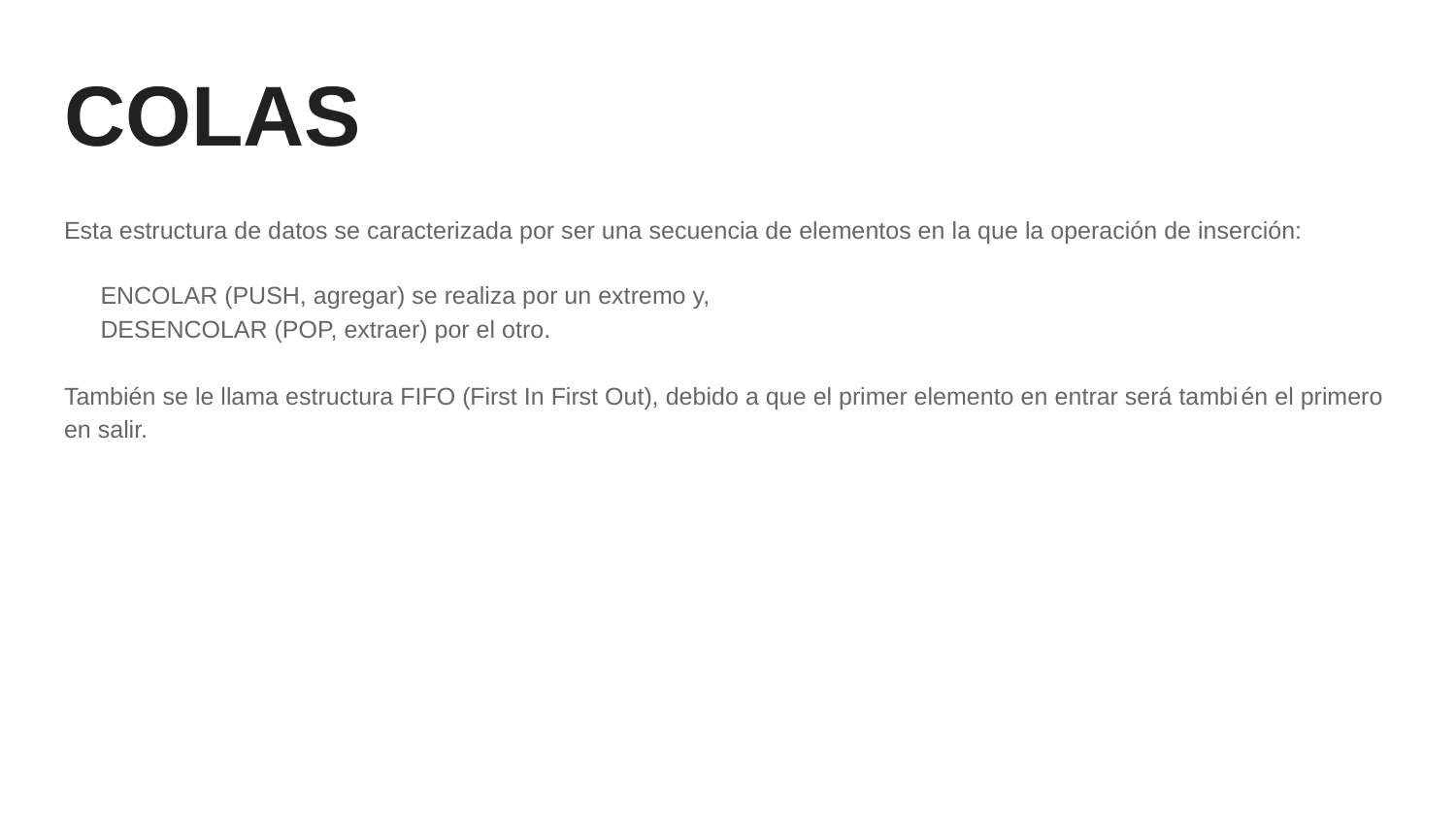

# COLAS
Esta estructura de datos se caracterizada por ser una secuencia de elementos en la que la operación de inserción:
ENCOLAR (PUSH, agregar) se realiza por un extremo y,
DESENCOLAR (POP, extraer) por el otro.

También se le llama estructura FIFO (First In First Out), debido a que el primer elemento en entrar será también el primero en salir.